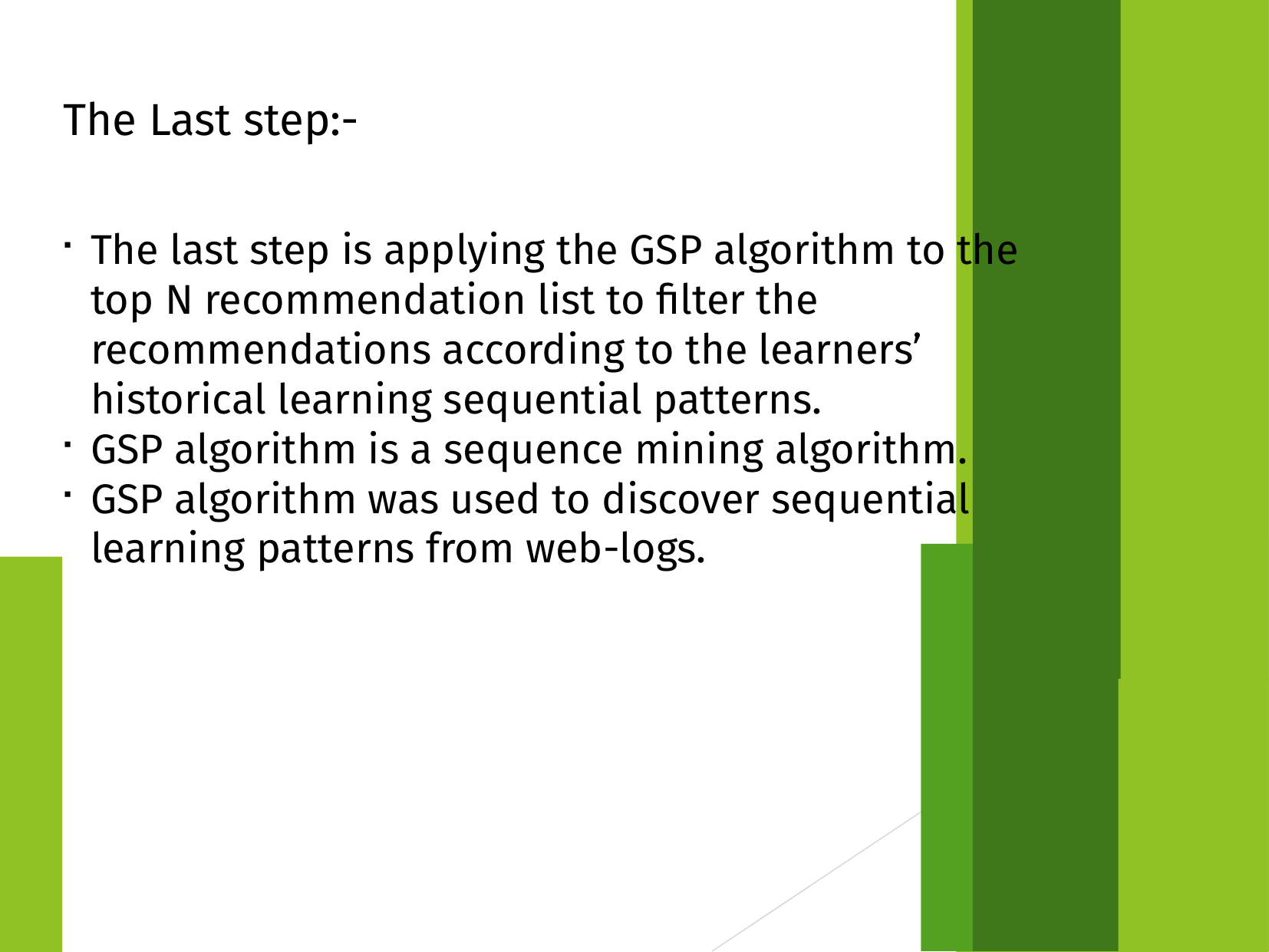

The Last step:-
The last step is applying the GSP algorithm to the top N recommendation list to filter the recommendations according to the learners’ historical learning sequential patterns.
GSP algorithm is a sequence mining algorithm.
GSP algorithm was used to discover sequential learning patterns from web-logs.